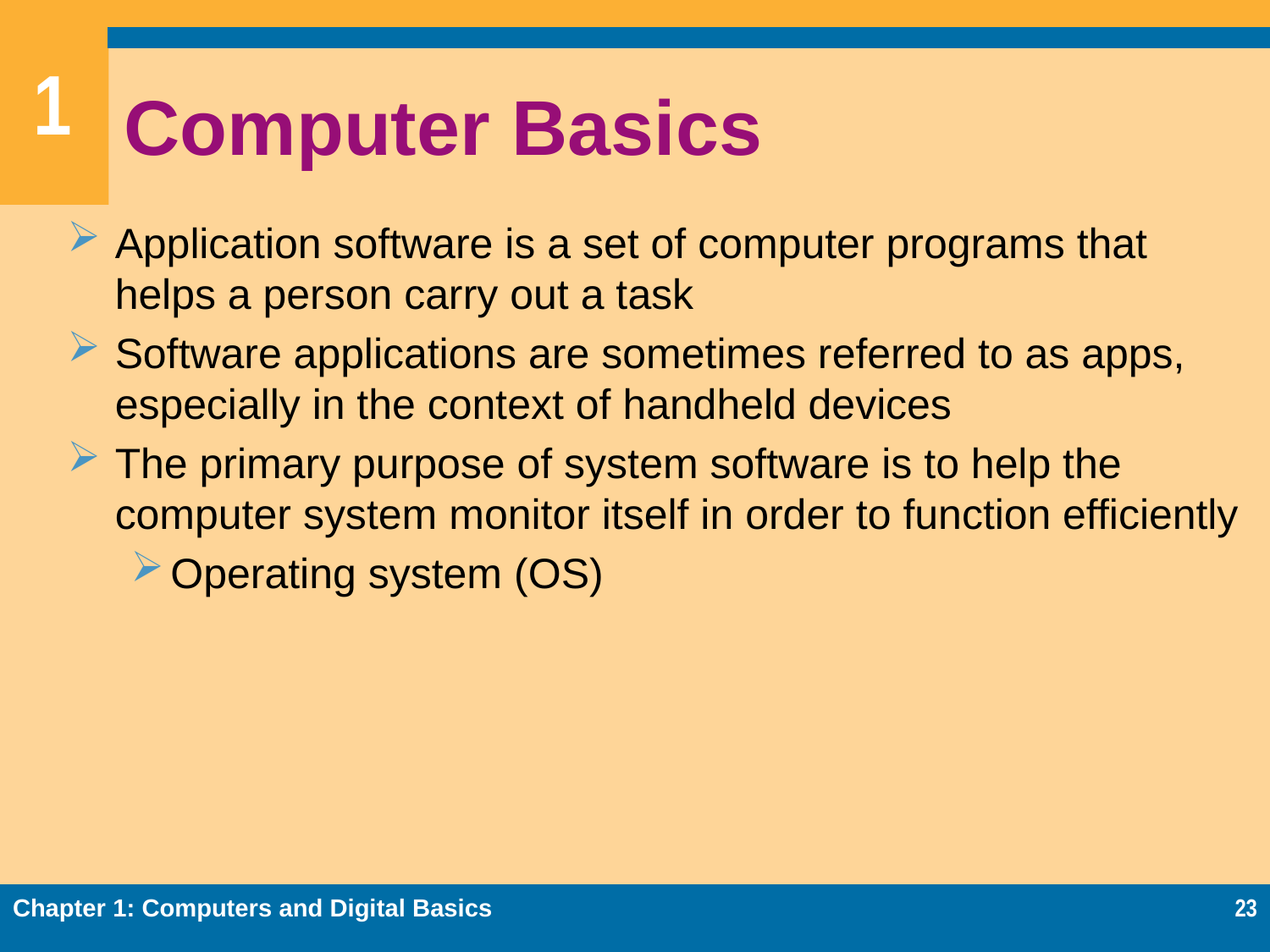

# Computer Basics
Application software is a set of computer programs that helps a person carry out a task
Software applications are sometimes referred to as apps, especially in the context of handheld devices
The primary purpose of system software is to help the computer system monitor itself in order to function efficiently
Operating system (OS)
Chapter 1: Computers and Digital Basics
23